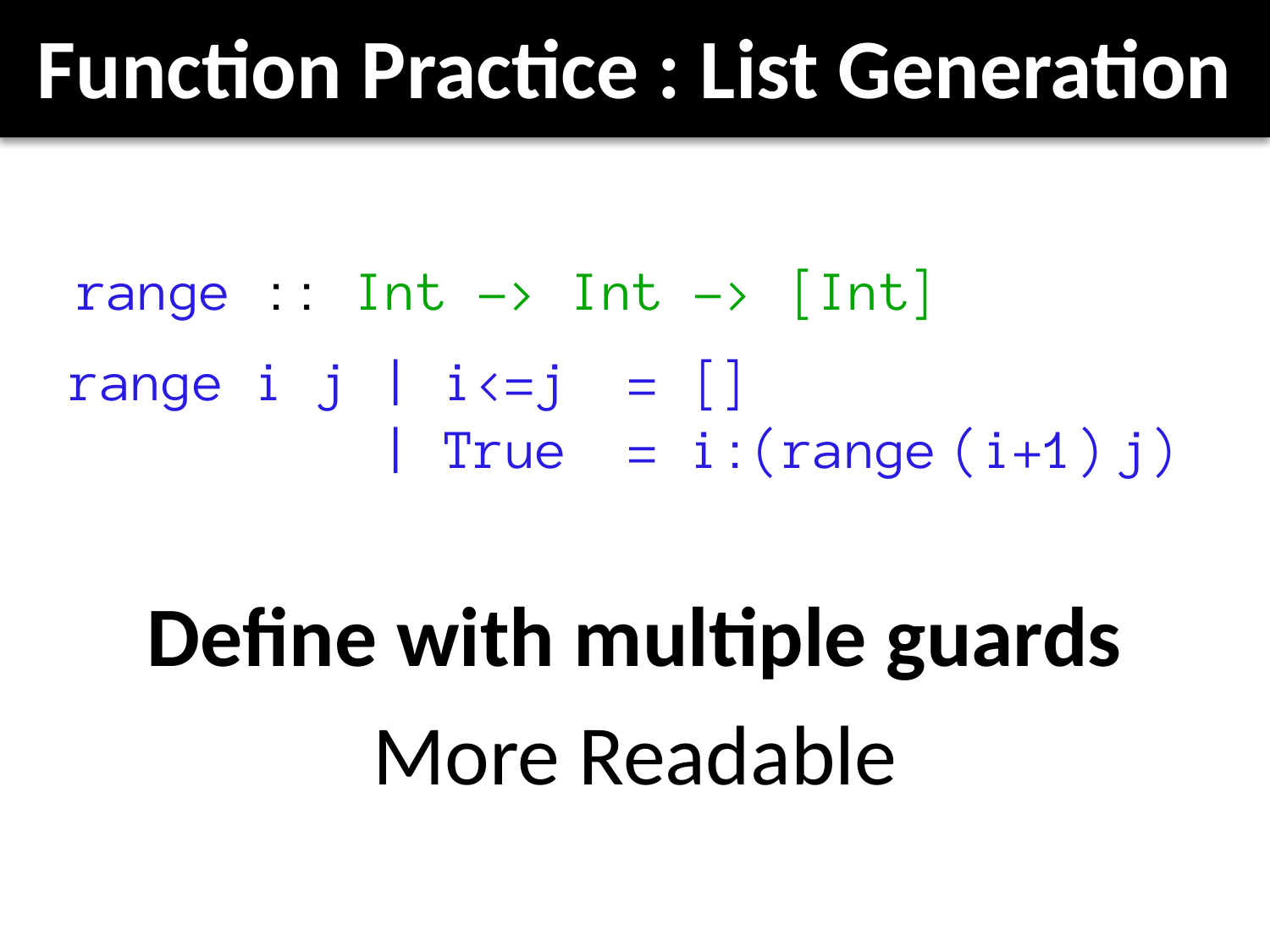

# Function Practice : List Generation
range :: Int -> Int -> [Int]
range i j
| i<=j  = []
| True  = i:(range (i+1) j)
Define with multiple guards
More Readable